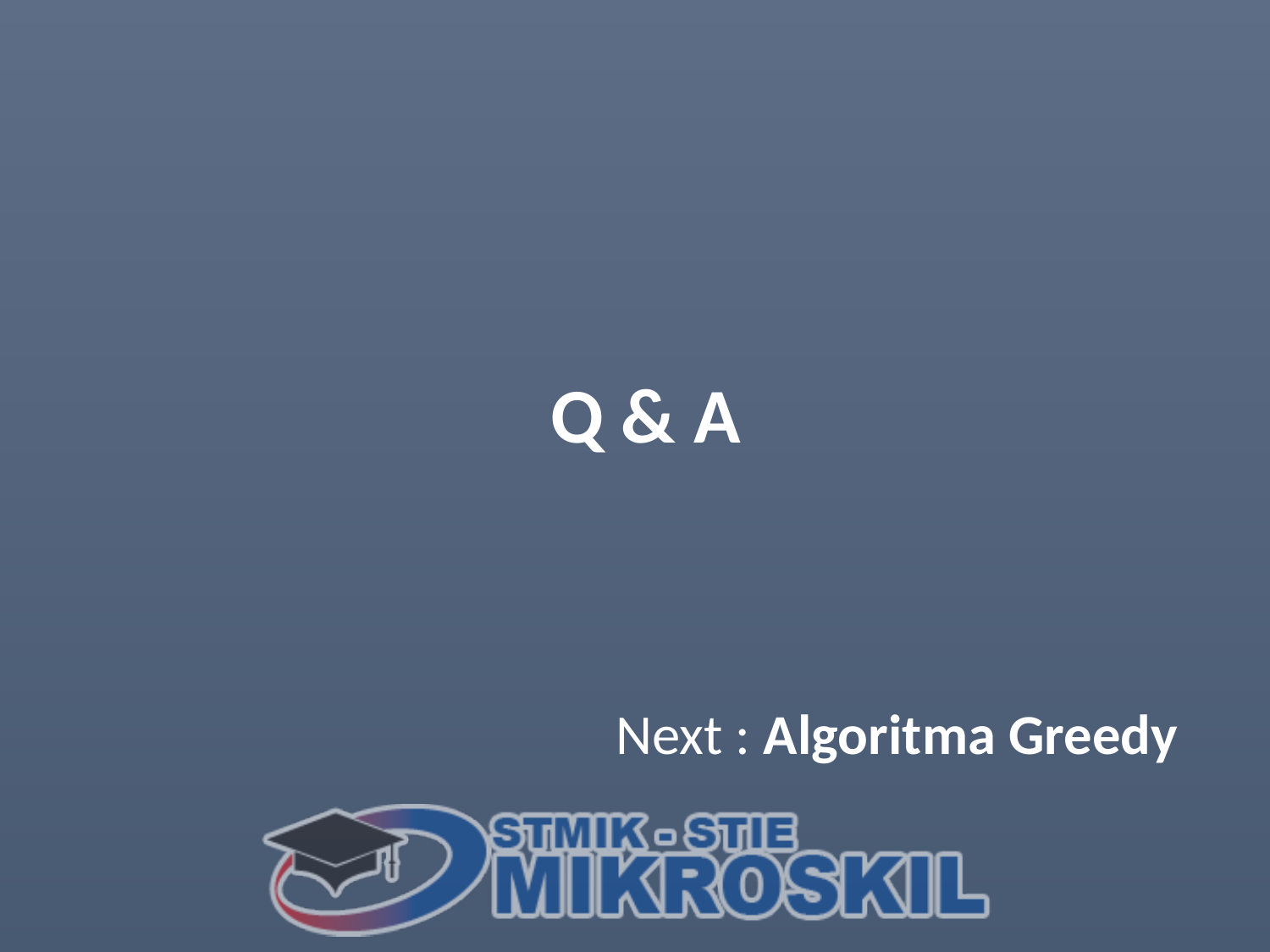

# Q & A

			Next : Algoritma Greedy